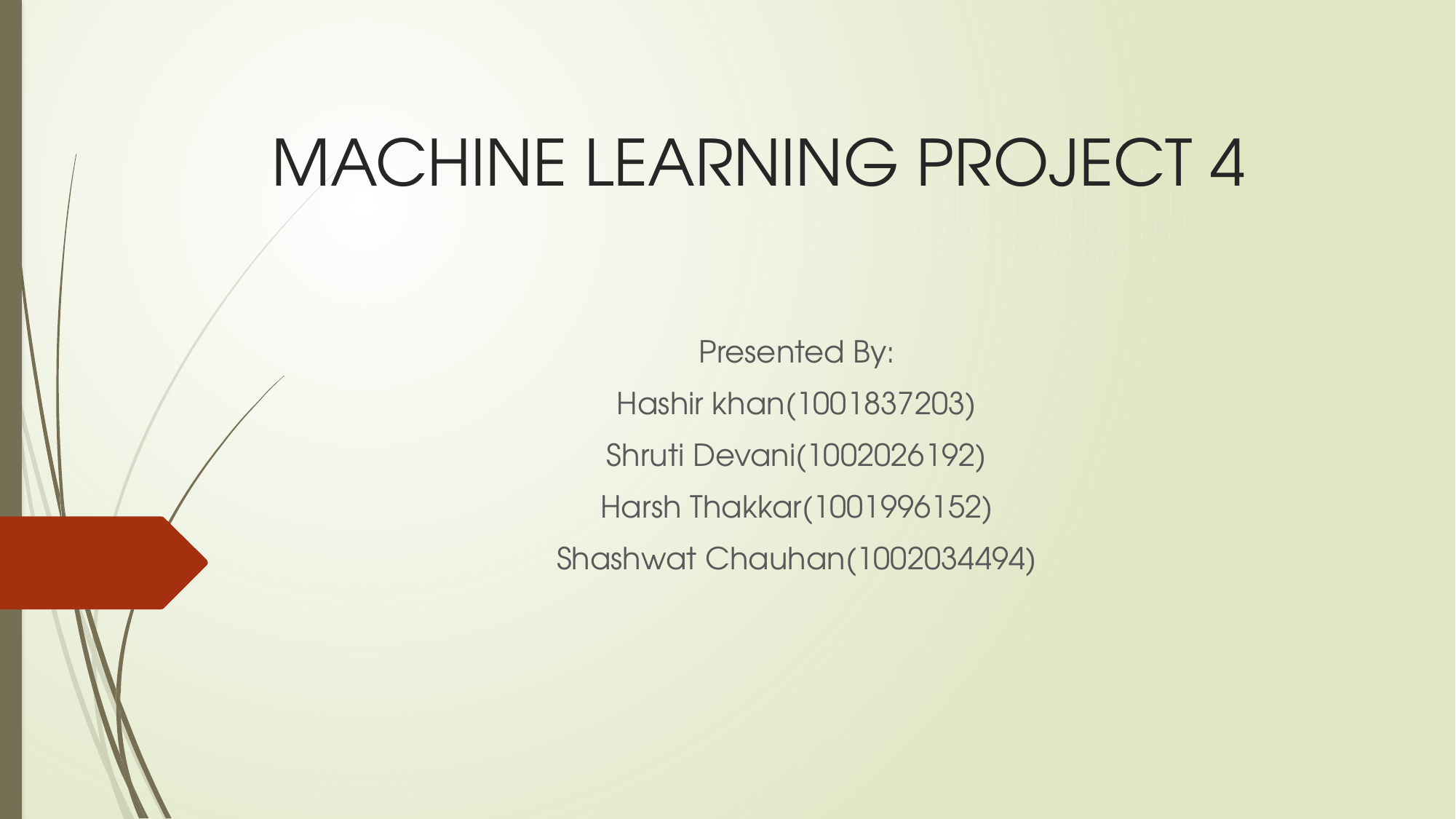

# MACHINE LEARNING PROJECT 4
Presented By:
Hashir khan(1001837203)
Shruti Devani(1002026192)
Harsh Thakkar(1001996152)
Shashwat Chauhan(1002034494)